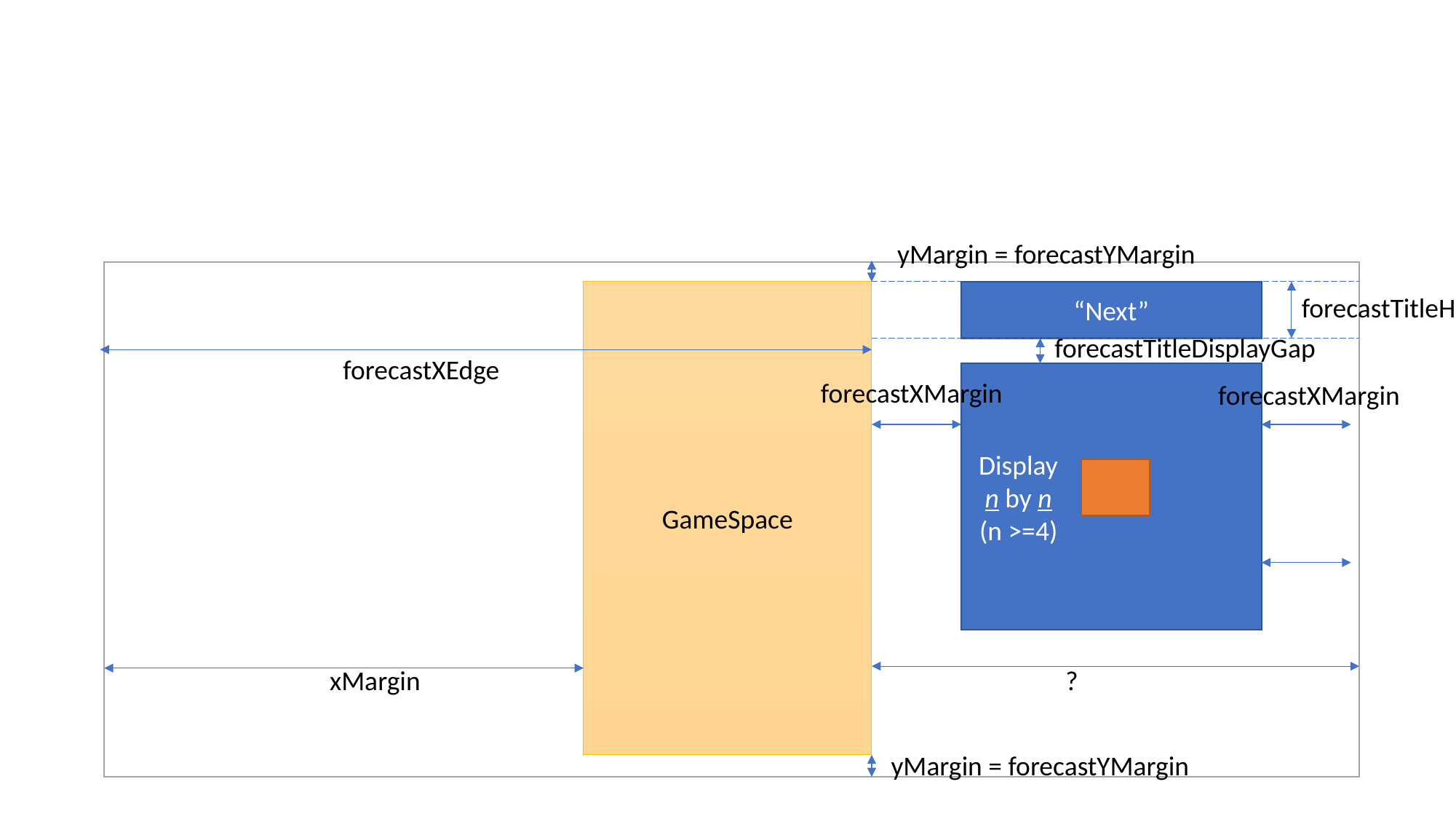

#
yMargin = forecastYMargin

“Next”
GameSpace
forecastTitleHeight
forecastTitleDisplayGap
forecastXEdge
Display
n by n
(n >=4)
forecastXMargin
forecastXMargin

xMargin
?
yMargin = forecastYMargin